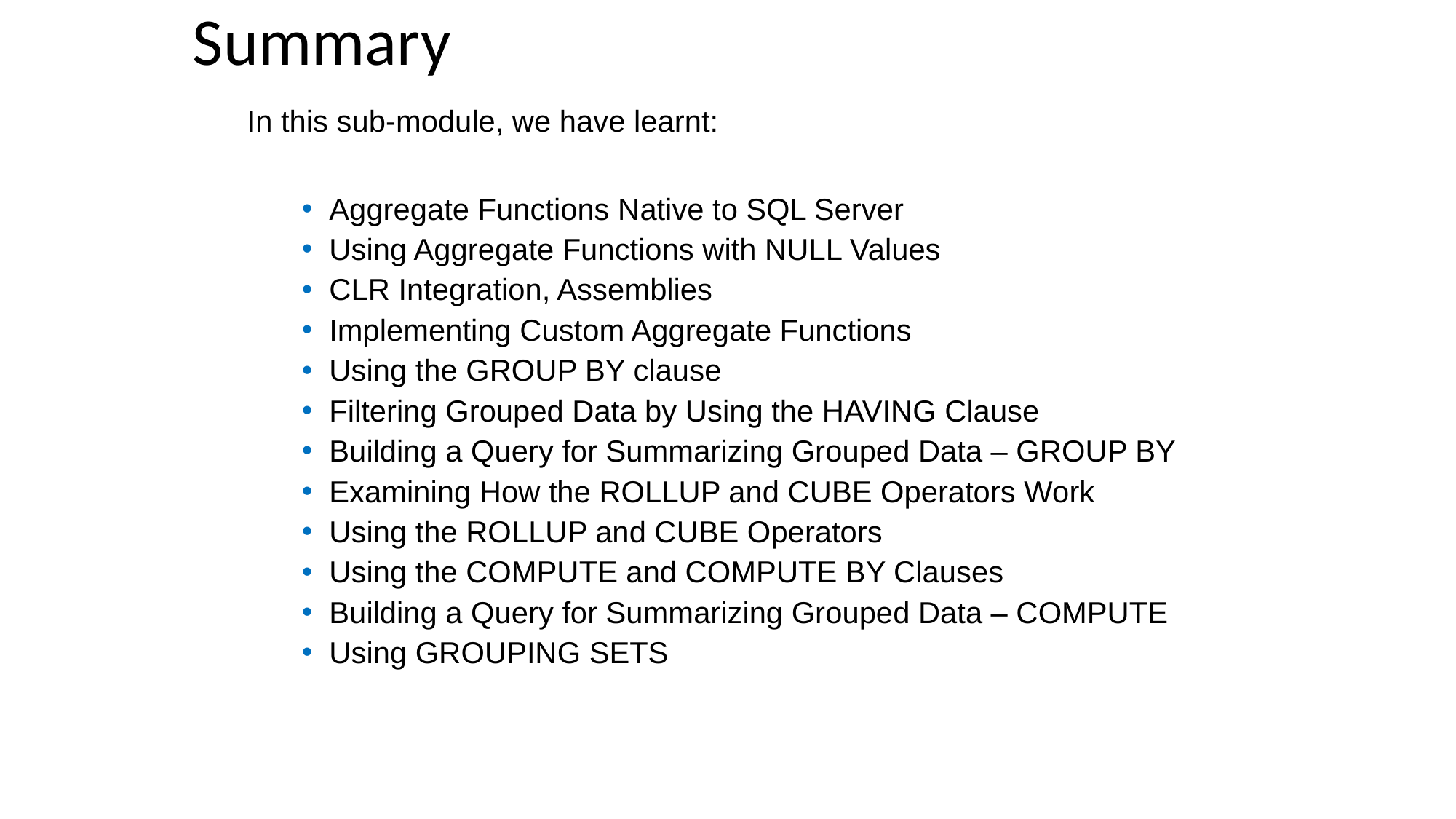

Summary
In this sub-module, we have learnt:

Aggregate Functions Native to SQL Server
Using Aggregate Functions with NULL Values
CLR Integration, Assemblies
Implementing Custom Aggregate Functions
Using the GROUP BY clause
Filtering Grouped Data by Using the HAVING Clause
Building a Query for Summarizing Grouped Data – GROUP BY
Examining How the ROLLUP and CUBE Operators Work
Using the ROLLUP and CUBE Operators
Using the COMPUTE and COMPUTE BY Clauses
Building a Query for Summarizing Grouped Data – COMPUTE
Using GROUPING SETS